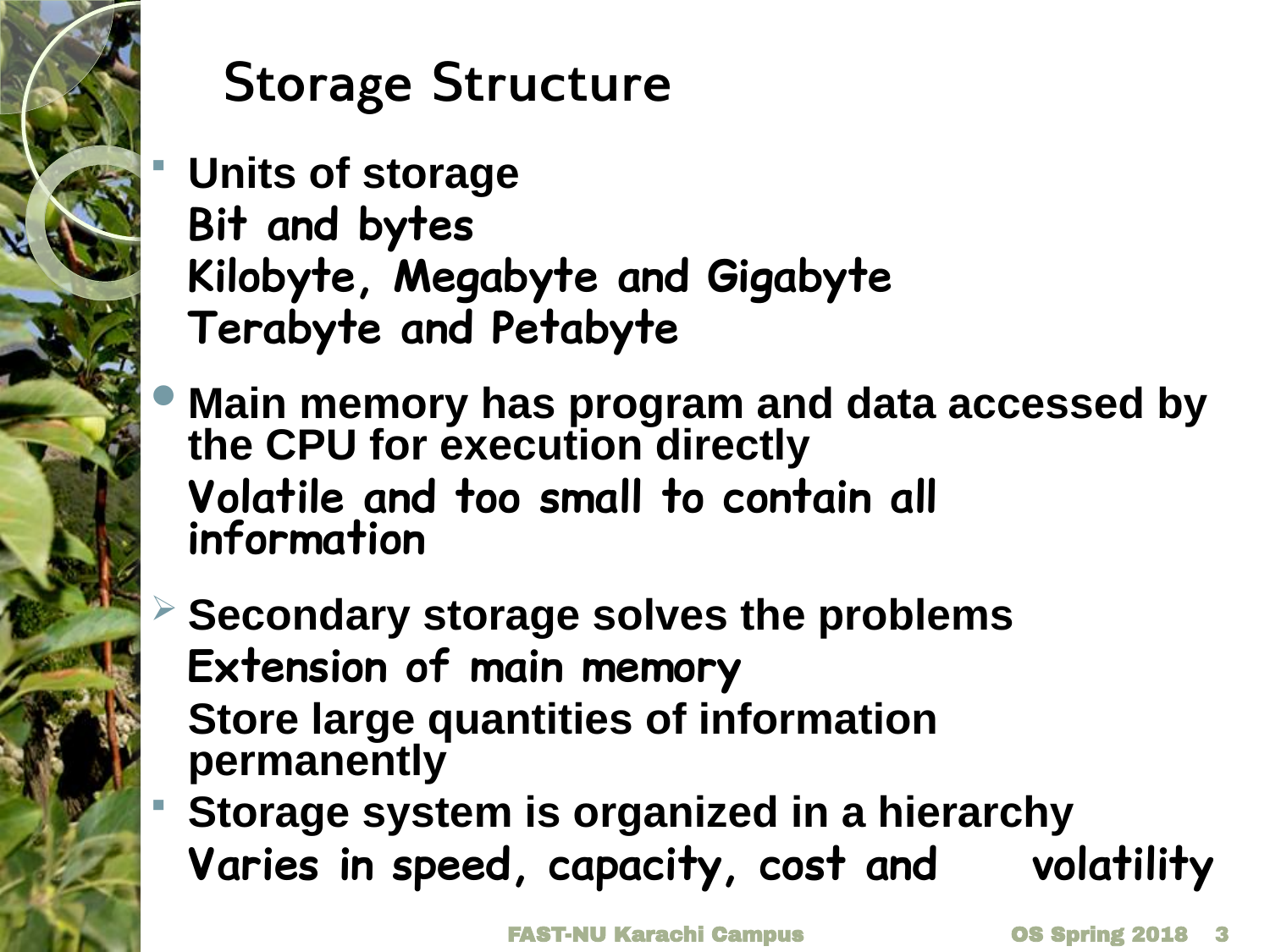

# Storage Structure
Units of storage
		Bit and bytes
		Kilobyte, Megabyte and Gigabyte
		Terabyte and Petabyte

Main memory has program and data accessed by the CPU for execution directly
		Volatile and too small to contain all 	information

Secondary storage solves the problems
		Extension of main memory
		Store large quantities of information 	permanently
Storage system is organized in a hierarchy
		Varies in speed, capacity, cost and 	volatility
FAST-NU Karachi Campus
OS Spring 2018
3